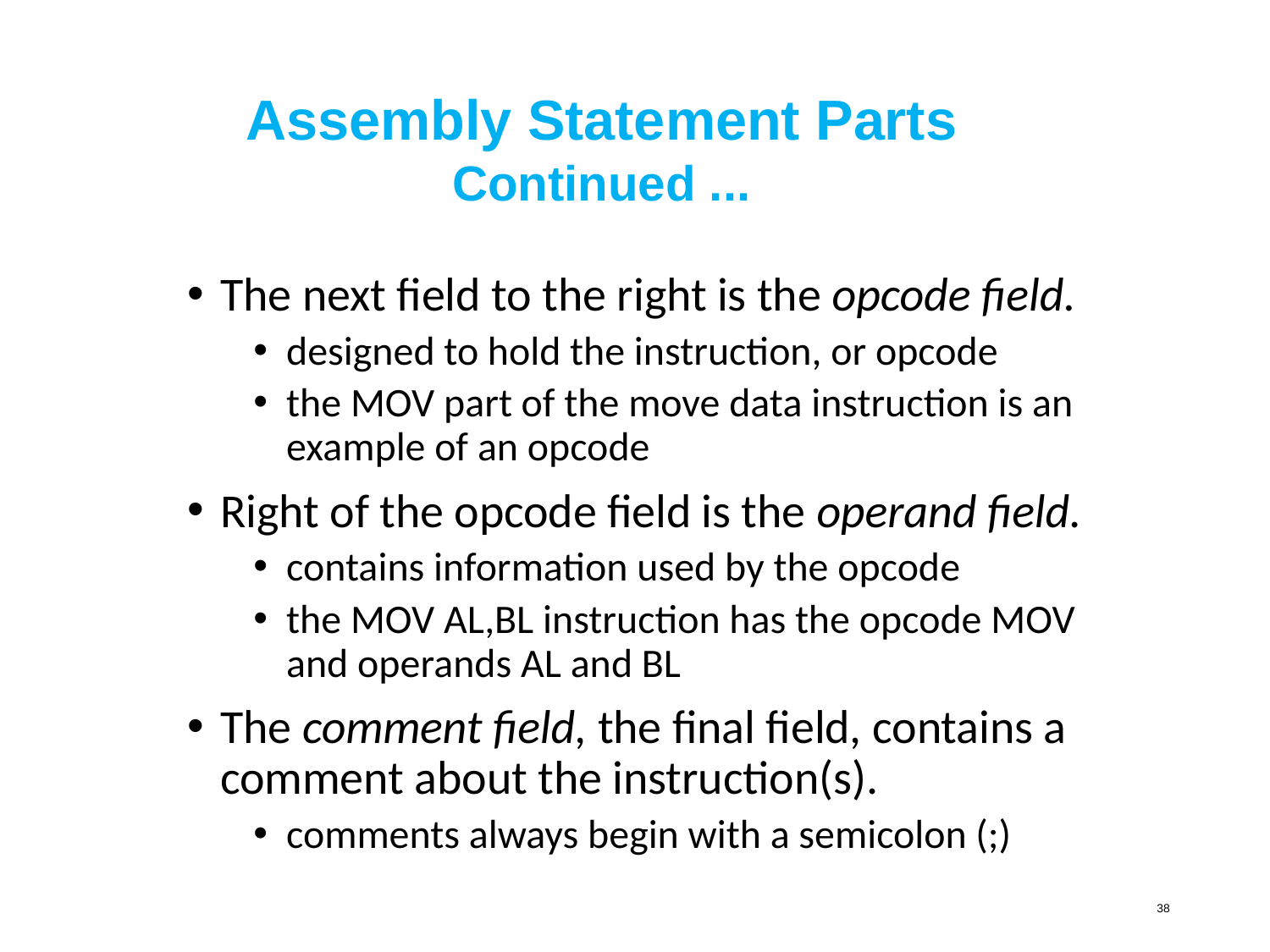

Assembly Statement Parts
Continued ...
The next field to the right is the opcode field.
designed to hold the instruction, or opcode
the MOV part of the move data instruction is an example of an opcode
Right of the opcode field is the operand field.
contains information used by the opcode
the MOV AL,BL instruction has the opcode MOV and operands AL and BL
The comment field, the final field, contains a comment about the instruction(s).
comments always begin with a semicolon (;)
38